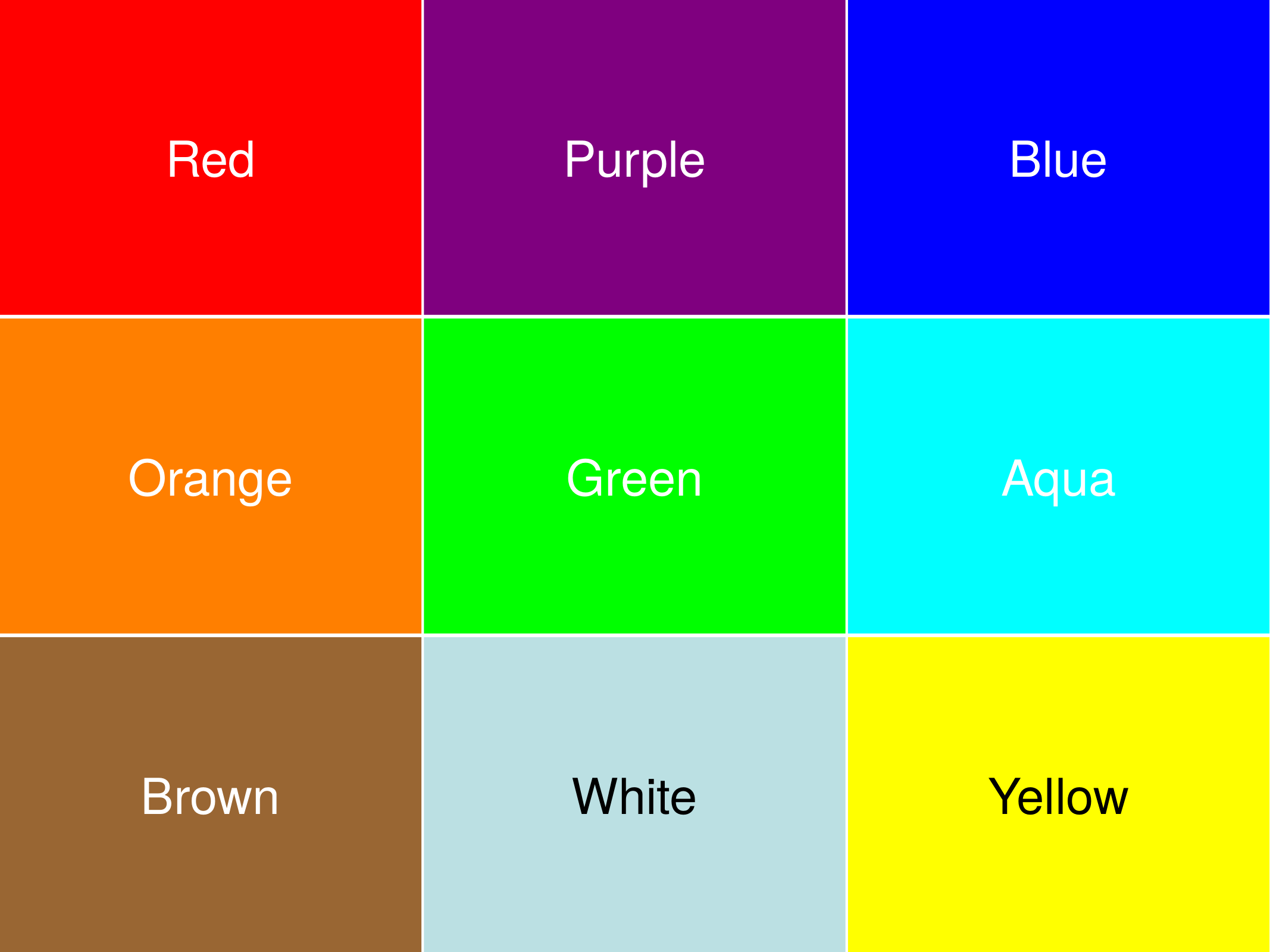

Red
Purple
Blue
Orange
Green
Aqua
Brown
White
Yellow